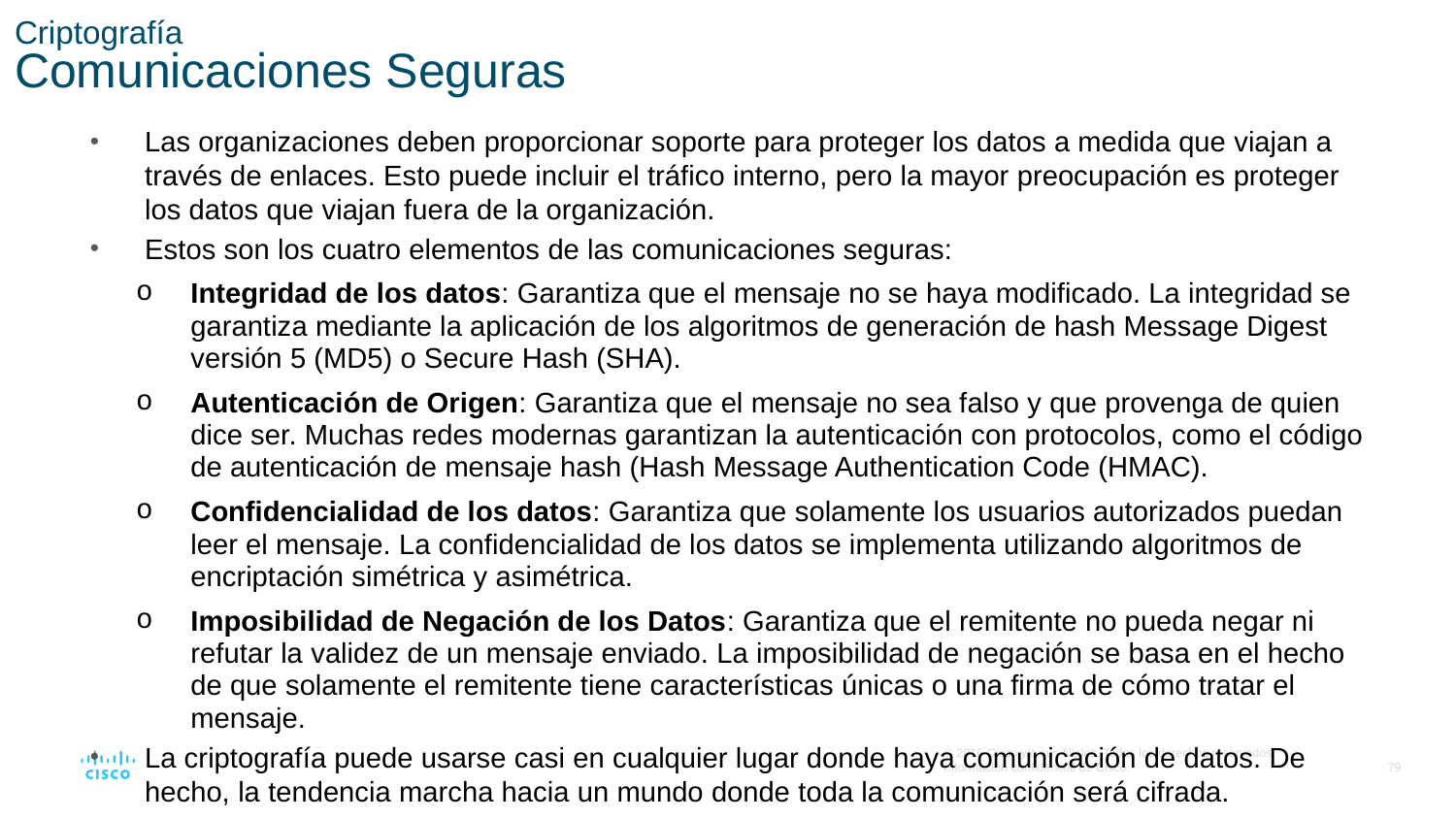

# Criptografía Comunicaciones Seguras
Las organizaciones deben proporcionar soporte para proteger los datos a medida que viajan a través de enlaces. Esto puede incluir el tráfico interno, pero la mayor preocupación es proteger los datos que viajan fuera de la organización.
Estos son los cuatro elementos de las comunicaciones seguras:
Integridad de los datos: Garantiza que el mensaje no se haya modificado. La integridad se garantiza mediante la aplicación de los algoritmos de generación de hash Message Digest versión 5 (MD5) o Secure Hash (SHA).
Autenticación de Origen: Garantiza que el mensaje no sea falso y que provenga de quien dice ser. Muchas redes modernas garantizan la autenticación con protocolos, como el código de autenticación de mensaje hash (Hash Message Authentication Code (HMAC).
Confidencialidad de los datos: Garantiza que solamente los usuarios autorizados puedan leer el mensaje. La confidencialidad de los datos se implementa utilizando algoritmos de encriptación simétrica y asimétrica.
Imposibilidad de Negación de los Datos: Garantiza que el remitente no pueda negar ni refutar la validez de un mensaje enviado. La imposibilidad de negación se basa en el hecho de que solamente el remitente tiene características únicas o una firma de cómo tratar el mensaje.
La criptografía puede usarse casi en cualquier lugar donde haya comunicación de datos. De hecho, la tendencia marcha hacia un mundo donde toda la comunicación será cifrada.